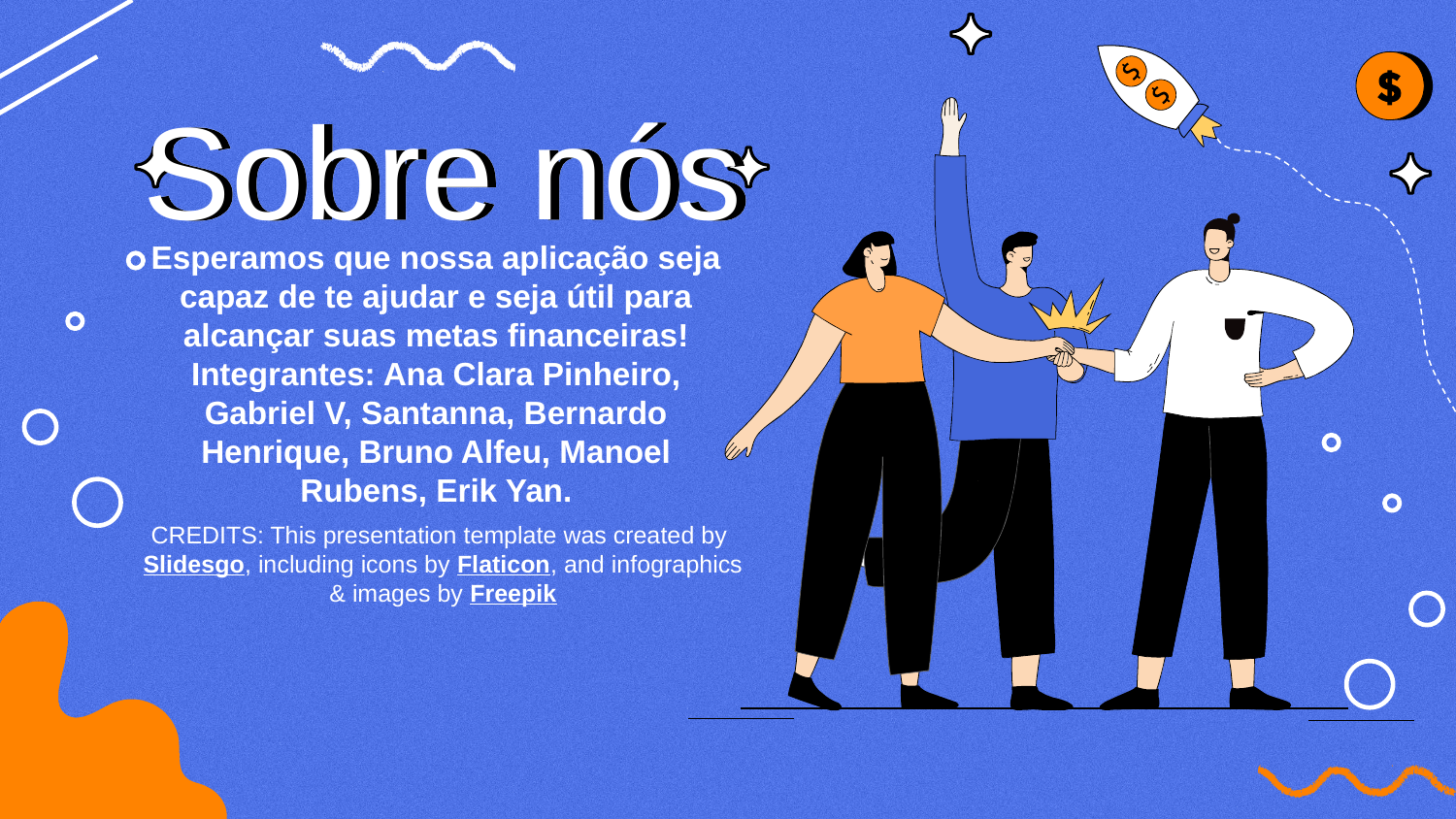

# Sobre nós
Esperamos que nossa aplicação seja capaz de te ajudar e seja útil para alcançar suas metas financeiras!
Integrantes: Ana Clara Pinheiro, Gabriel V, Santanna, Bernardo Henrique, Bruno Alfeu, Manoel Rubens, Erik Yan.